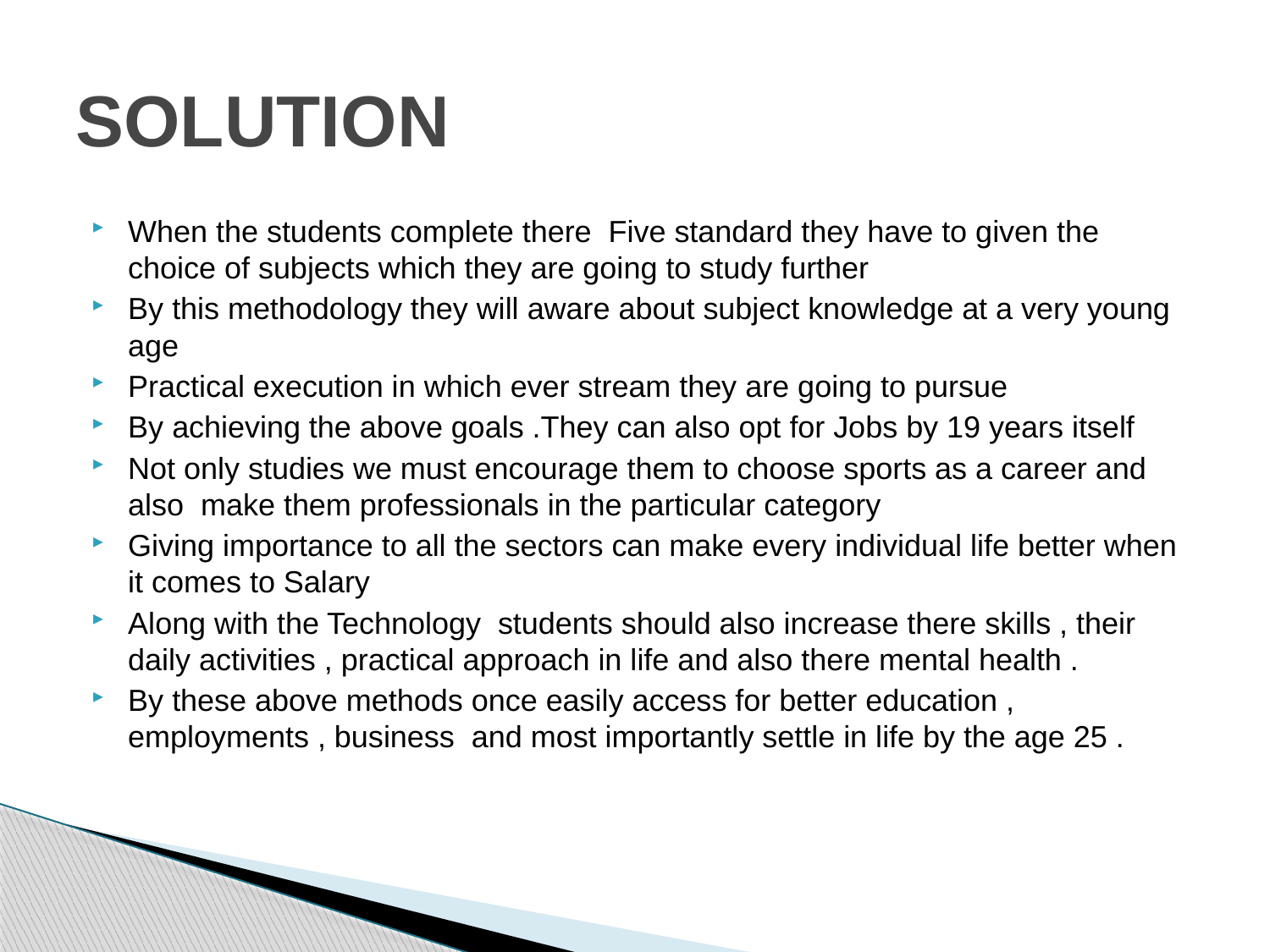

# SOLUTION
When the students complete there  Five standard they have to given the choice of subjects which they are going to study further
By this methodology they will aware about subject knowledge at a very young age
Practical execution in which ever stream they are going to pursue
By achieving the above goals .They can also opt for Jobs by 19 years itself
Not only studies we must encourage them to choose sports as a career and also  make them professionals in the particular category
Giving importance to all the sectors can make every individual life better when it comes to Salary
Along with the Technology  students should also increase there skills , their daily activities , practical approach in life and also there mental health .
By these above methods once easily access for better education , employments , business  and most importantly settle in life by the age 25 .